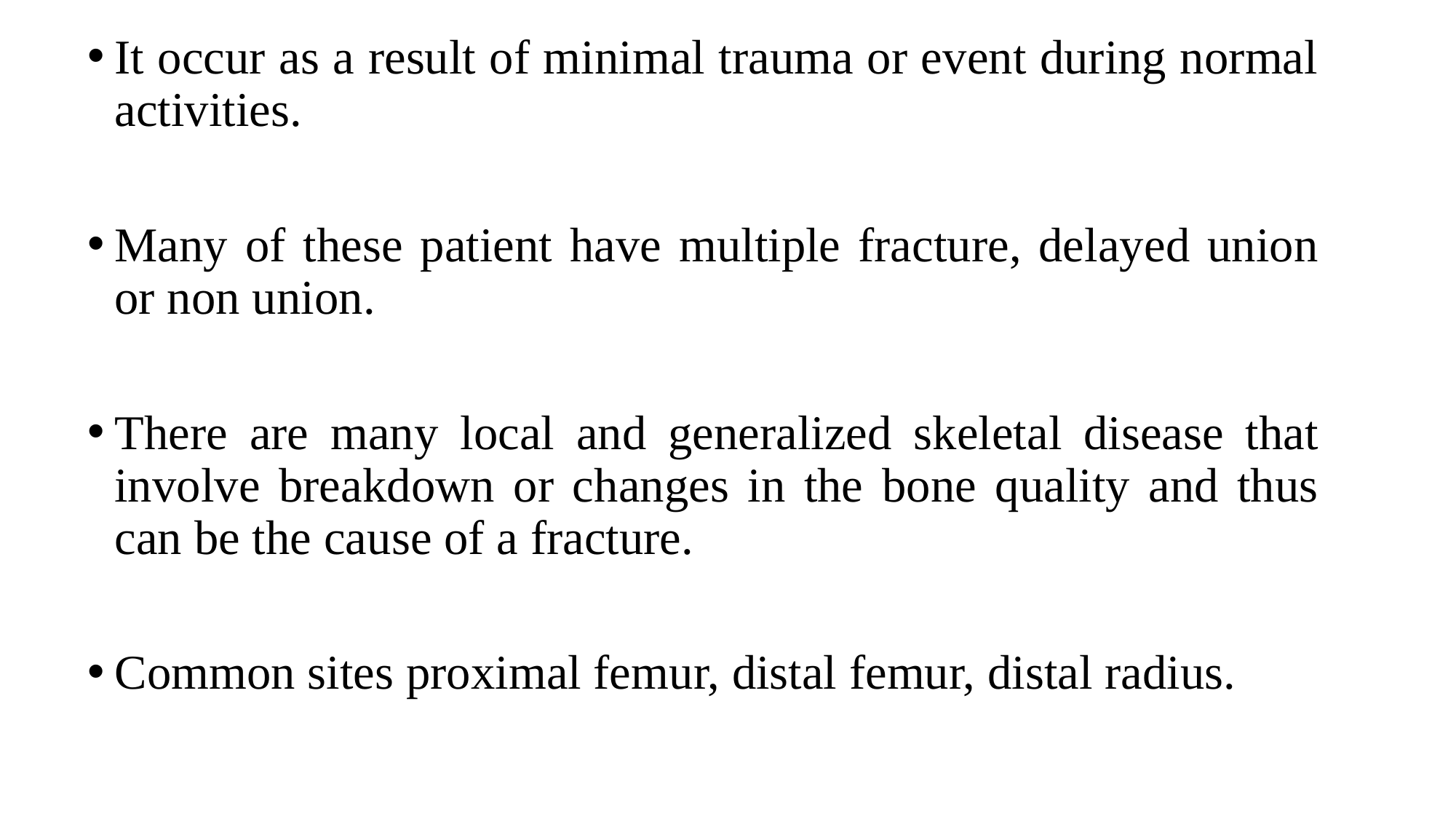

It occur as a result of minimal trauma or event during normal activities.

Many of these patient have multiple fracture, delayed union or non union.

There are many local and generalized skeletal disease that involve breakdown or changes in the bone quality and thus can be the cause of a fracture.

Common sites proximal femur, distal femur, distal radius.